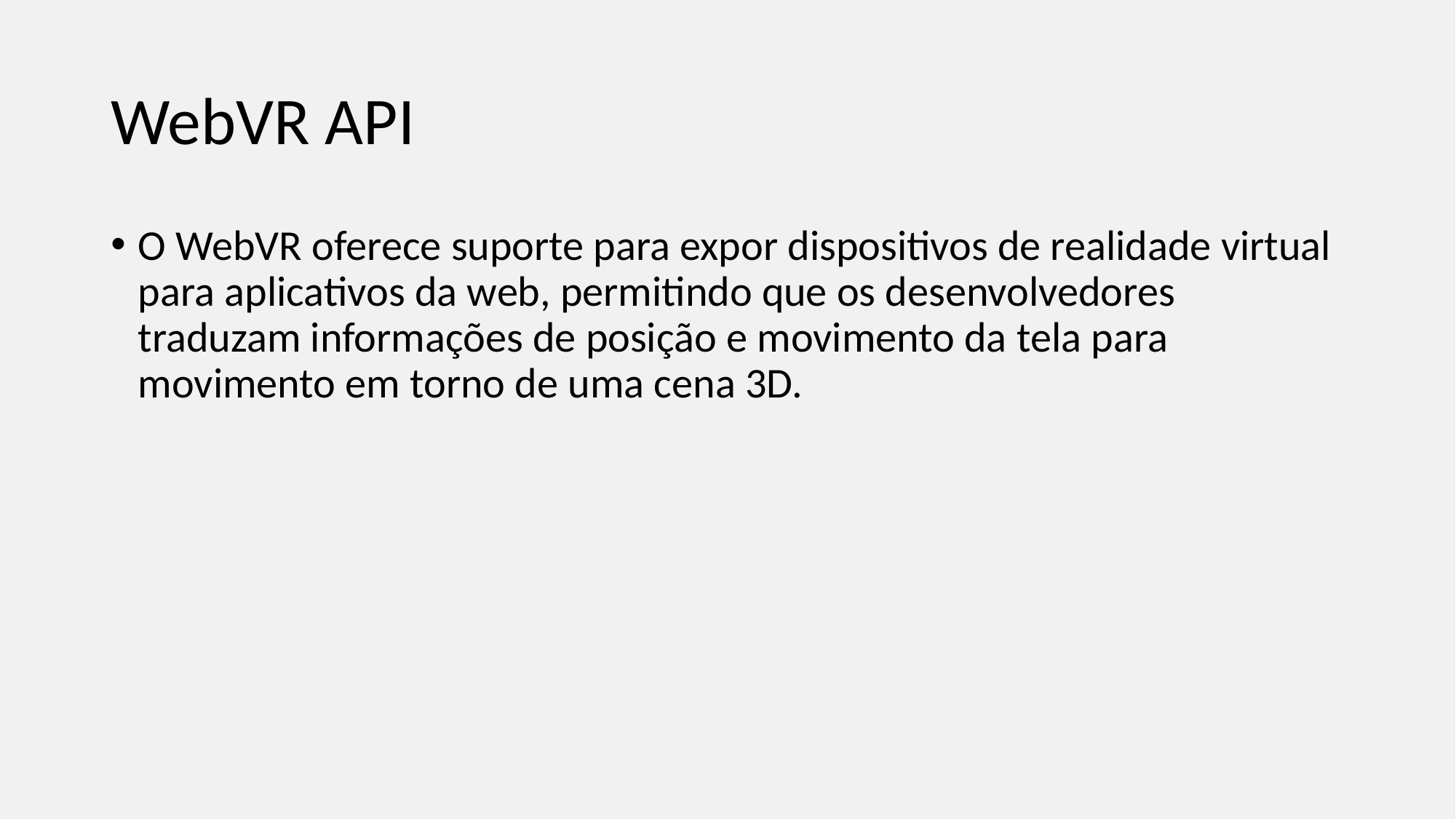

# WebVR API
O WebVR oferece suporte para expor dispositivos de realidade virtual para aplicativos da web, permitindo que os desenvolvedores traduzam informações de posição e movimento da tela para movimento em torno de uma cena 3D.